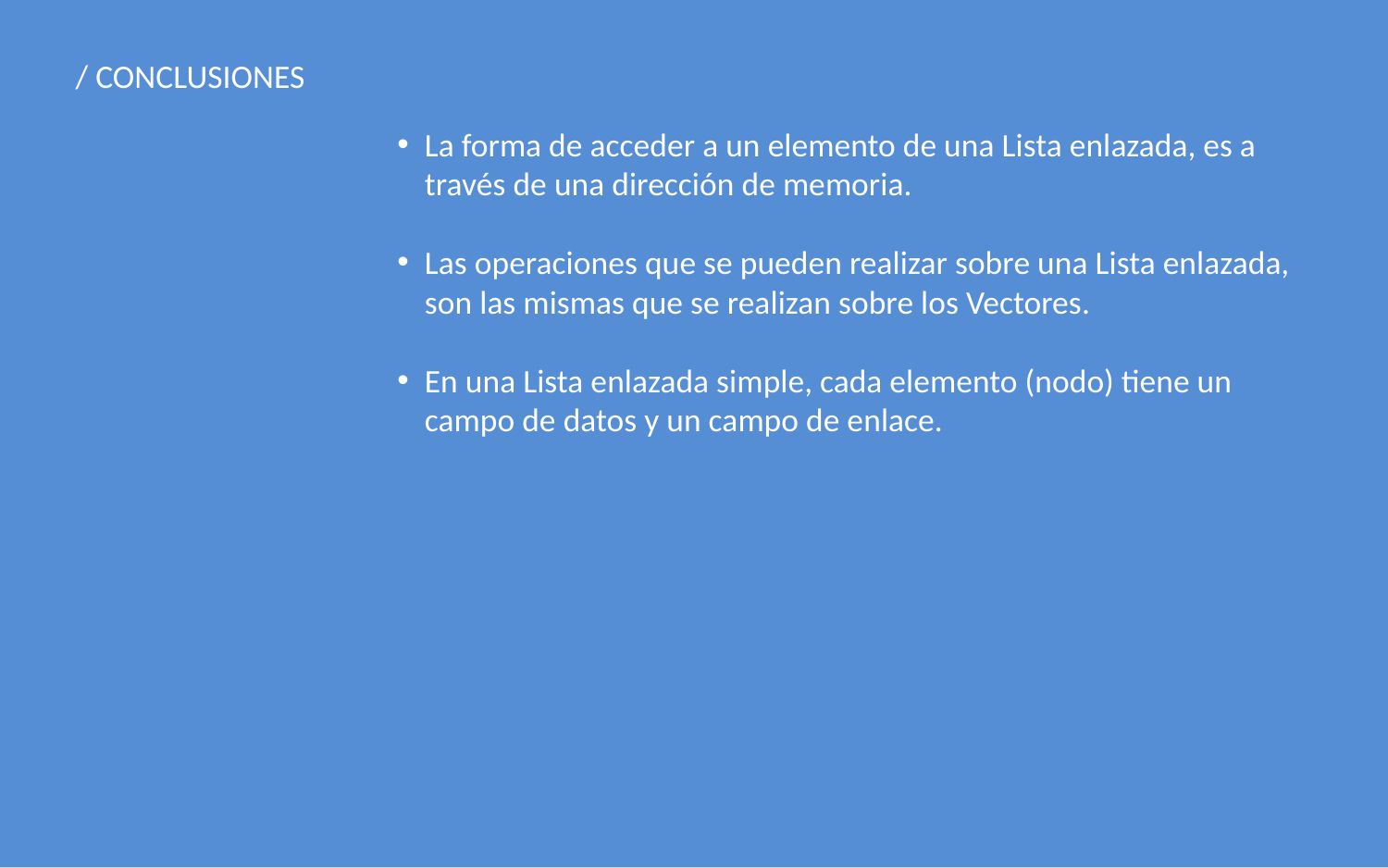

/ CONCLUSIONES
La forma de acceder a un elemento de una Lista enlazada, es a través de una dirección de memoria.

Las operaciones que se pueden realizar sobre una Lista enlazada, son las mismas que se realizan sobre los Vectores.

En una Lista enlazada simple, cada elemento (nodo) tiene un campo de datos y un campo de enlace.